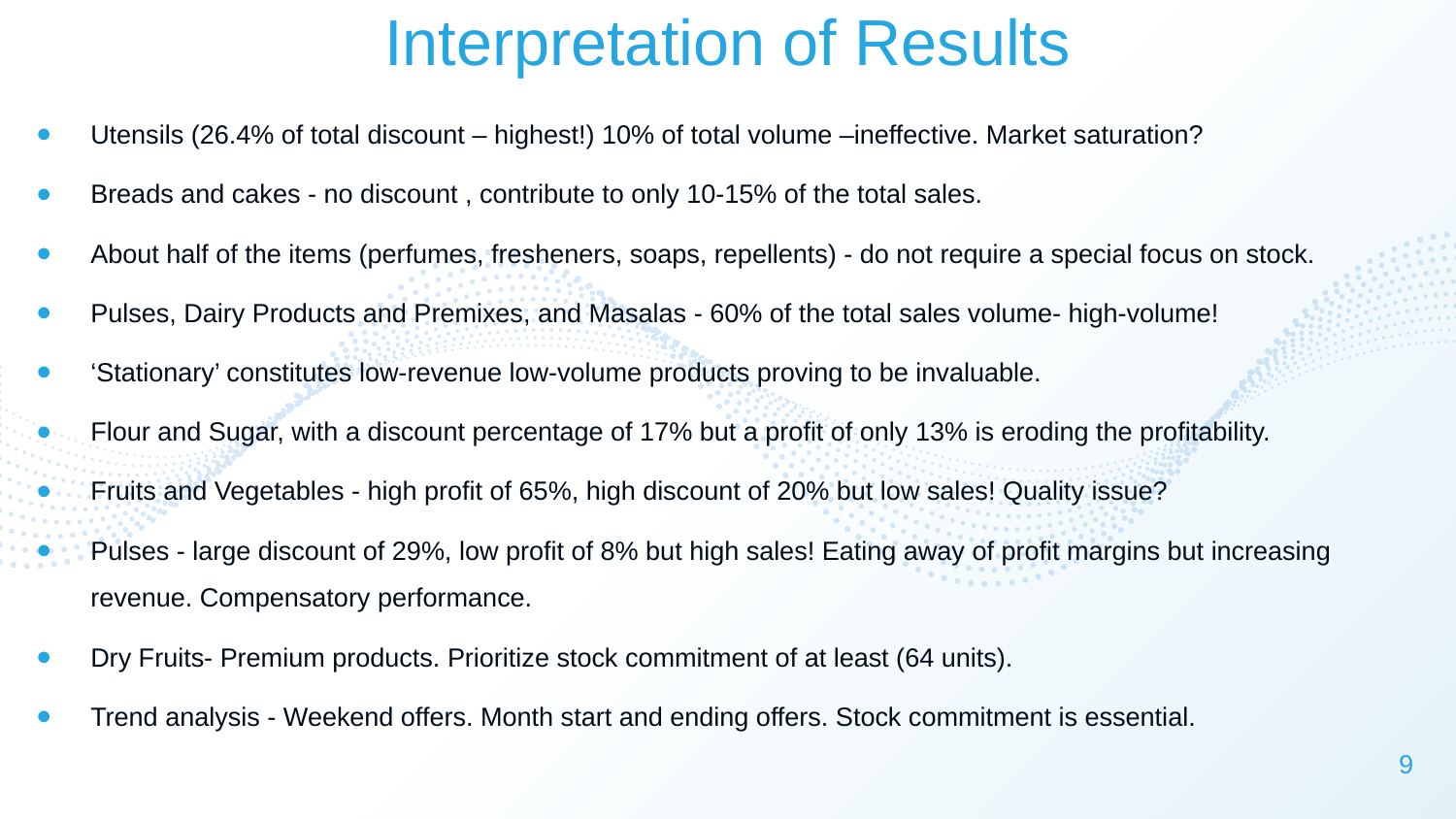

Interpretation of Results
Utensils (26.4% of total discount – highest!) 10% of total volume –ineffective. Market saturation?
Breads and cakes - no discount , contribute to only 10-15% of the total sales.
About half of the items (perfumes, fresheners, soaps, repellents) - do not require a special focus on stock.
Pulses, Dairy Products and Premixes, and Masalas - 60% of the total sales volume- high-volume!
‘Stationary’ constitutes low-revenue low-volume products proving to be invaluable.
Flour and Sugar, with a discount percentage of 17% but a profit of only 13% is eroding the profitability.
Fruits and Vegetables - high profit of 65%, high discount of 20% but low sales! Quality issue?
Pulses - large discount of 29%, low profit of 8% but high sales! Eating away of profit margins but increasing revenue. Compensatory performance.
Dry Fruits- Premium products. Prioritize stock commitment of at least (64 units).
Trend analysis - Weekend offers. Month start and ending offers. Stock commitment is essential.

9